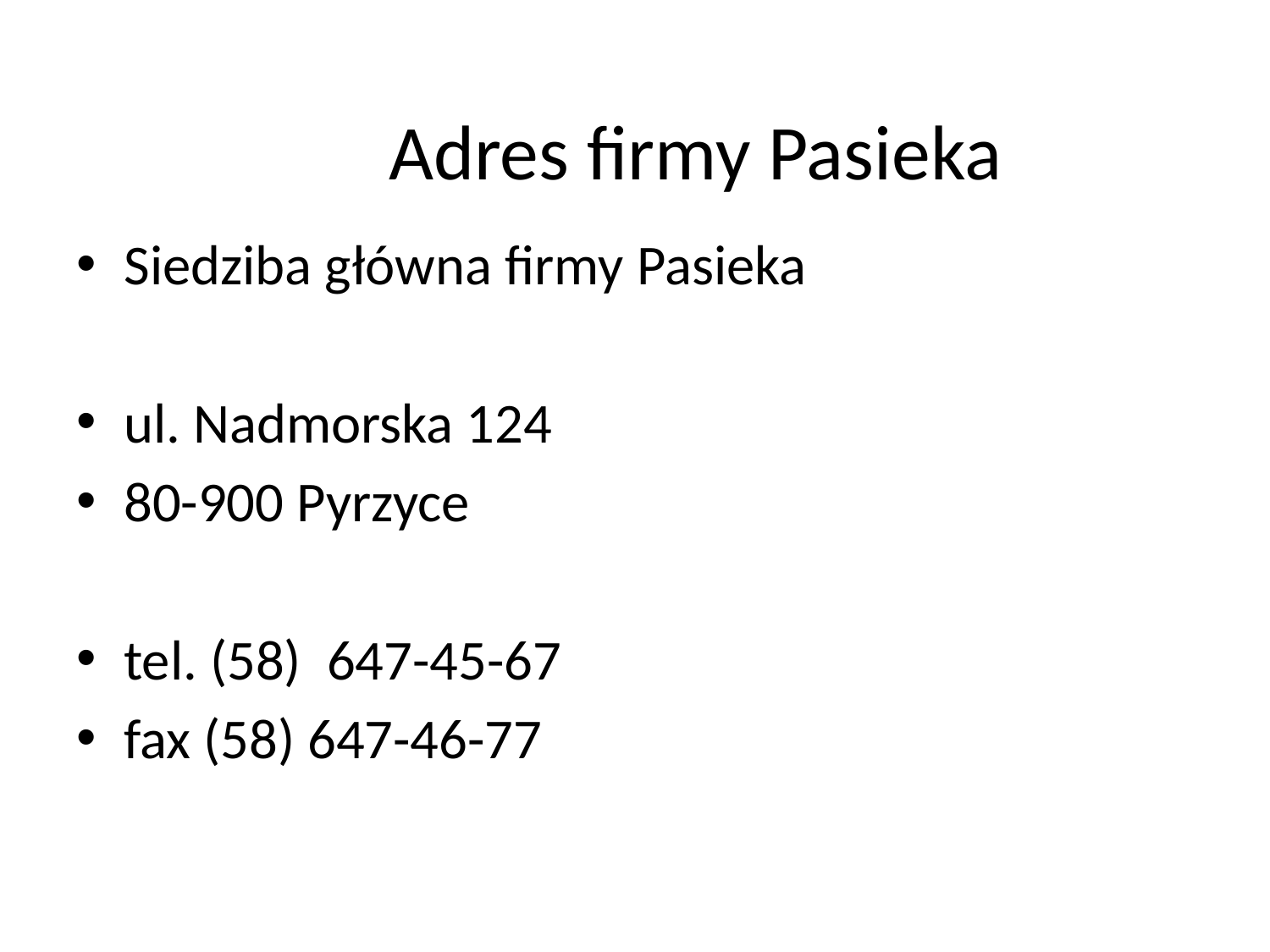

# Adres firmy Pasieka
Siedziba główna firmy Pasieka

ul. Nadmorska 124
80-900 Pyrzyce

tel. (58)  647-45-67
fax (58) 647-46-77